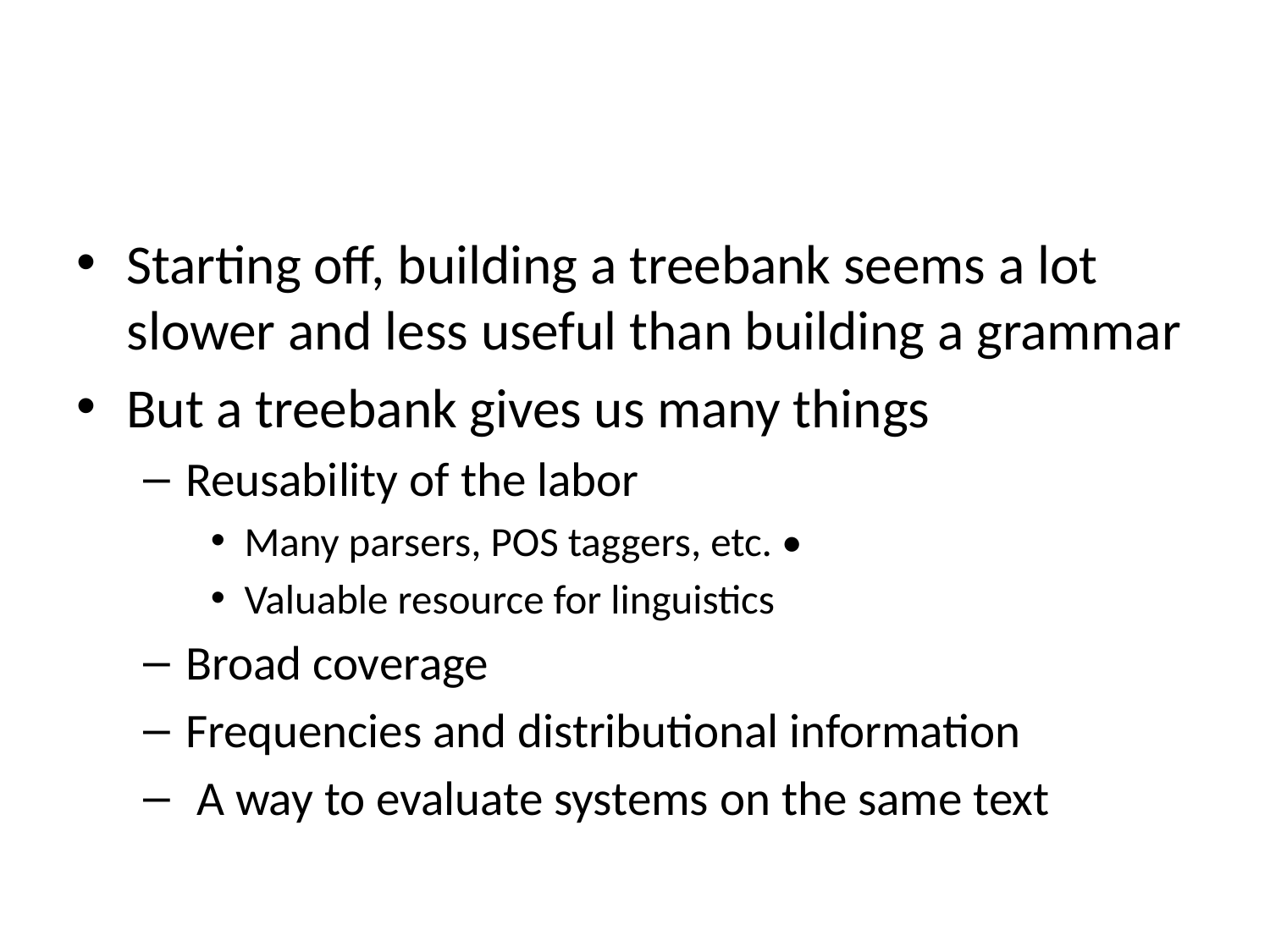

#
Starting off, building a treebank seems a lot slower and less useful than building a grammar
But a treebank gives us many things
Reusability of the labor
Many parsers, POS taggers, etc. •
Valuable resource for linguistics
Broad coverage
Frequencies and distributional information
 A way to evaluate systems on the same text